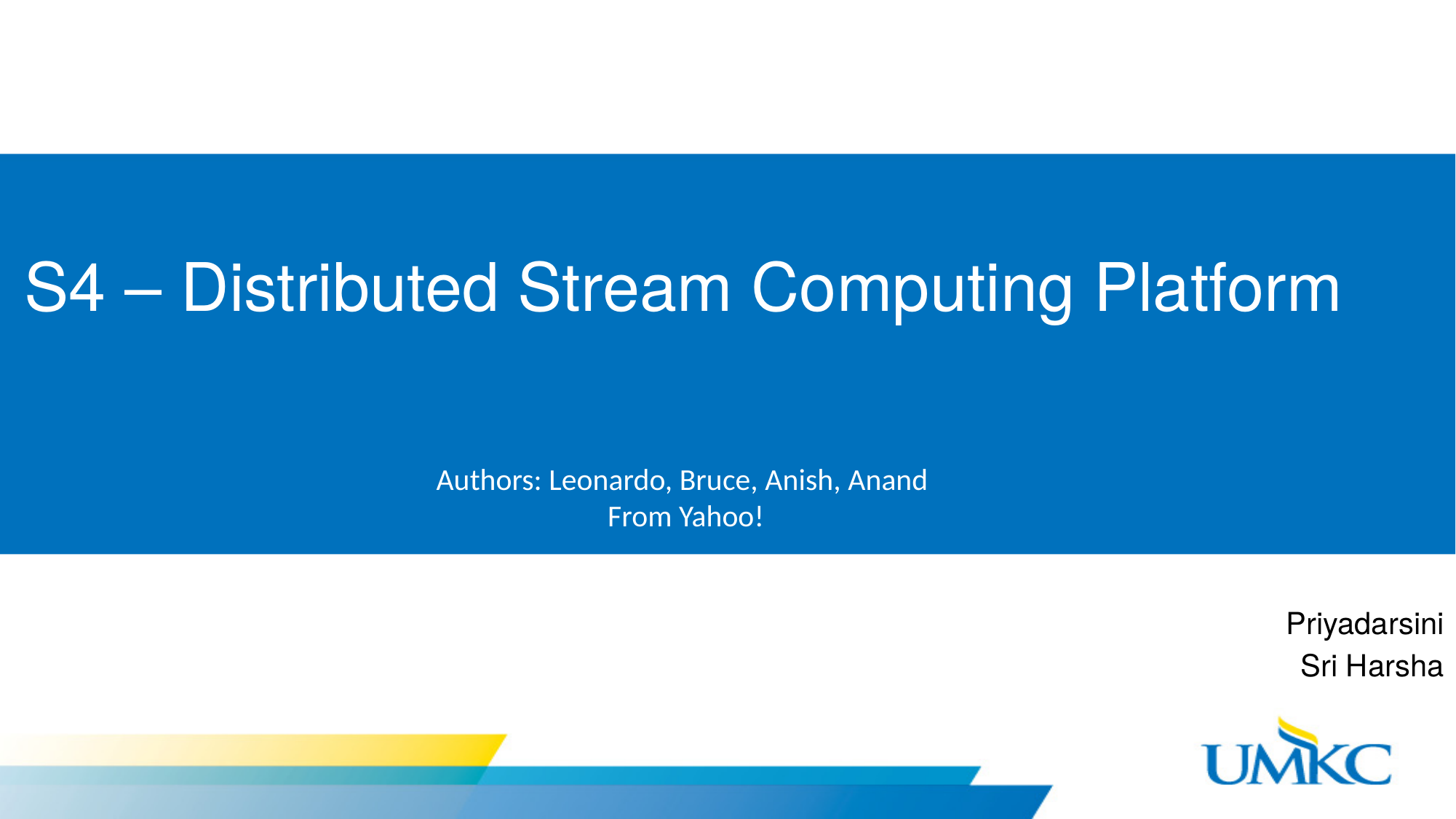

# S4 – Distributed Stream Computing Platform
Authors: Leonardo, Bruce, Anish, Anand
From Yahoo!

Priyadarsini
Sri Harsha